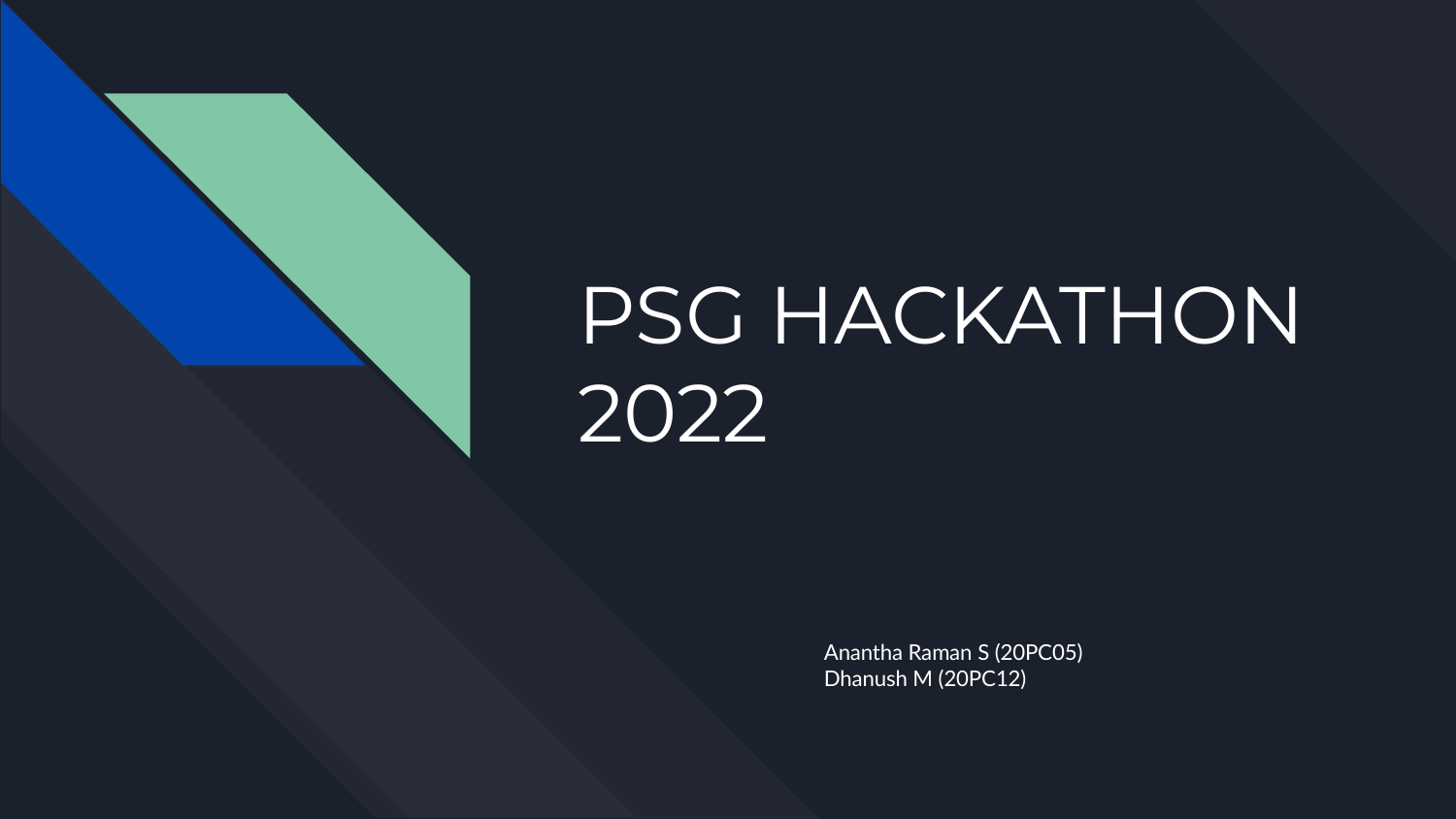

# PSG HACKATHON 2022
Anantha Raman S (20PC05)
Dhanush M (20PC12)